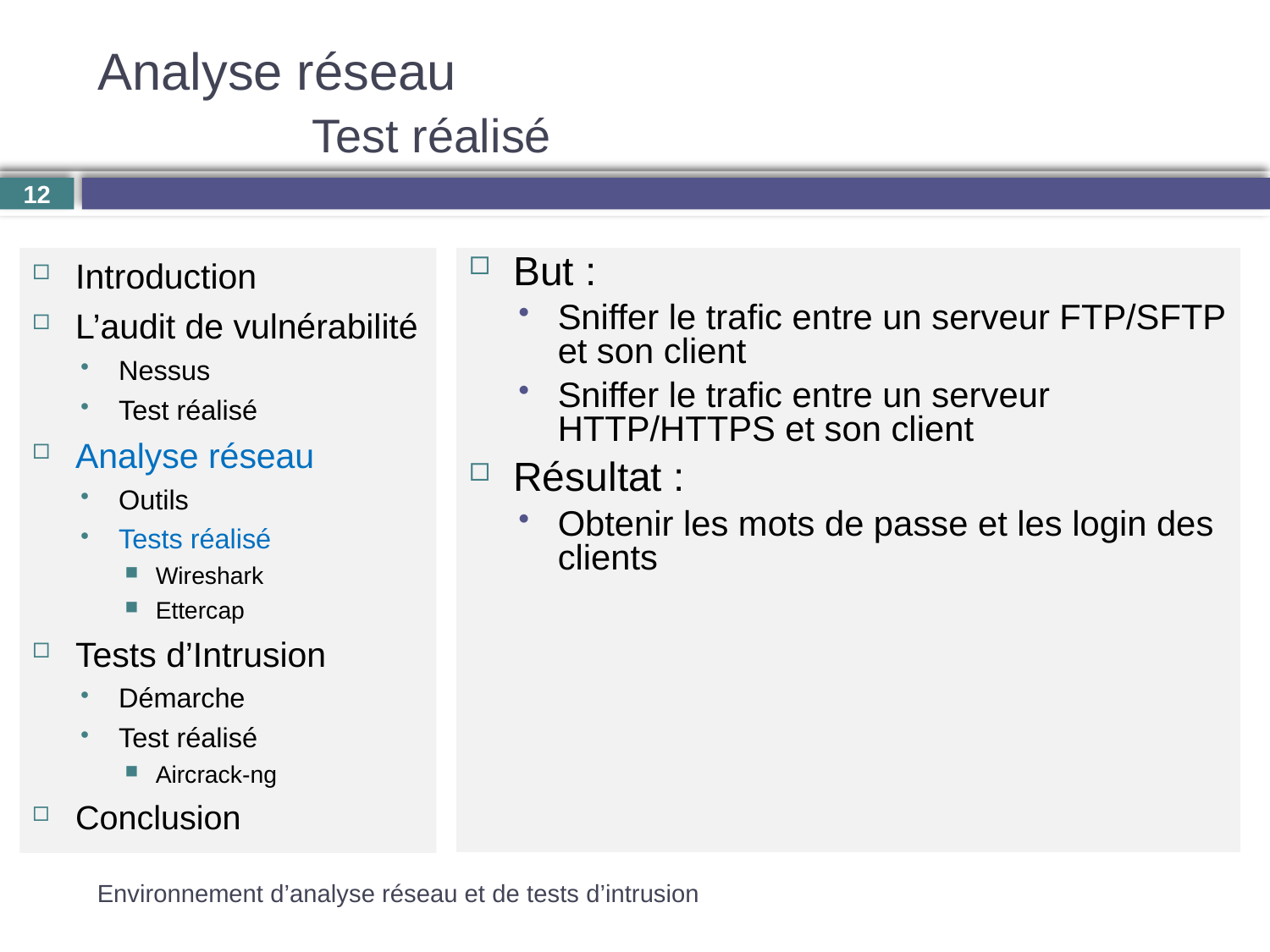

# Analyse réseau Test réalisé
12
Introduction
L’audit de vulnérabilité
Nessus
Test réalisé
Analyse réseau
Outils
Tests réalisé
Wireshark
Ettercap
Tests d’Intrusion
Démarche
Test réalisé
Aircrack-ng
Conclusion

But :
Sniffer le trafic entre un serveur FTP/SFTP et son client
Sniffer le trafic entre un serveur HTTP/HTTPS et son client
Résultat :
Obtenir les mots de passe et les login des clients

Environnement d’analyse réseau et de tests d’intrusion